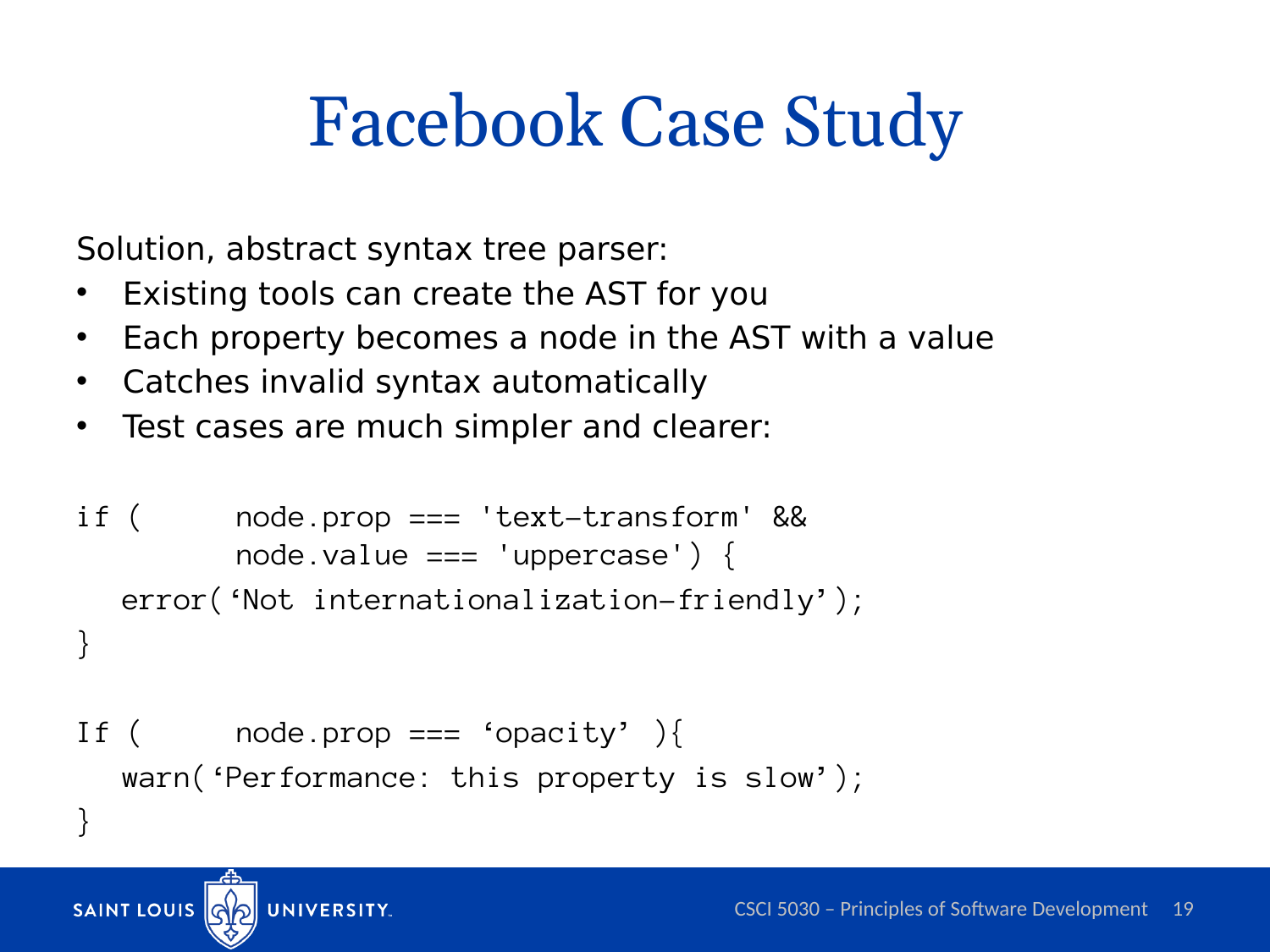

# Facebook Case Study
Solution, abstract syntax tree parser:
Existing tools can create the AST for you
Each property becomes a node in the AST with a value
Catches invalid syntax automatically
Test cases are much simpler and clearer:

if (	node.prop === 'text-transform' &&
 	node.value === 'uppercase') {
	error(‘Not internationalization-friendly’);
}

If (	node.prop === ‘opacity’ ){
	warn(‘Performance: this property is slow’);
}
CSCI 5030 – Principles of Software Development
19